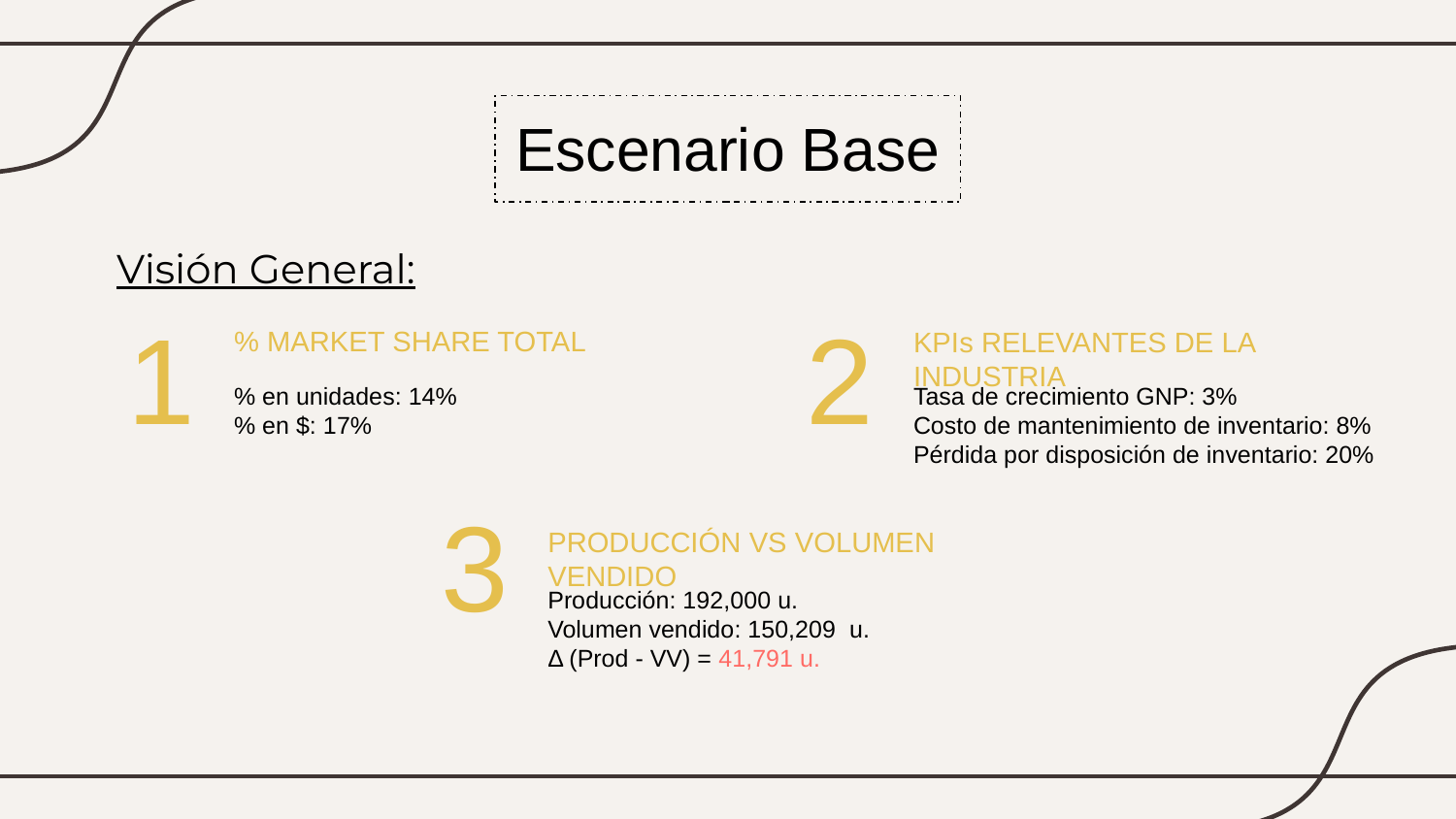

# Escenario Base
Visión General:
1
% MARKET SHARE TOTAL
2
KPIs RELEVANTES DE LA INDUSTRIA
% en unidades: 14%
% en $: 17%
Tasa de crecimiento GNP: 3%
Costo de mantenimiento de inventario: 8%
Pérdida por disposición de inventario: 20%
3
PRODUCCIÓN VS VOLUMEN VENDIDO
Producción: 192,000 u.
Volumen vendido: 150,209  u.
Δ (Prod - VV) = 41,791 u.